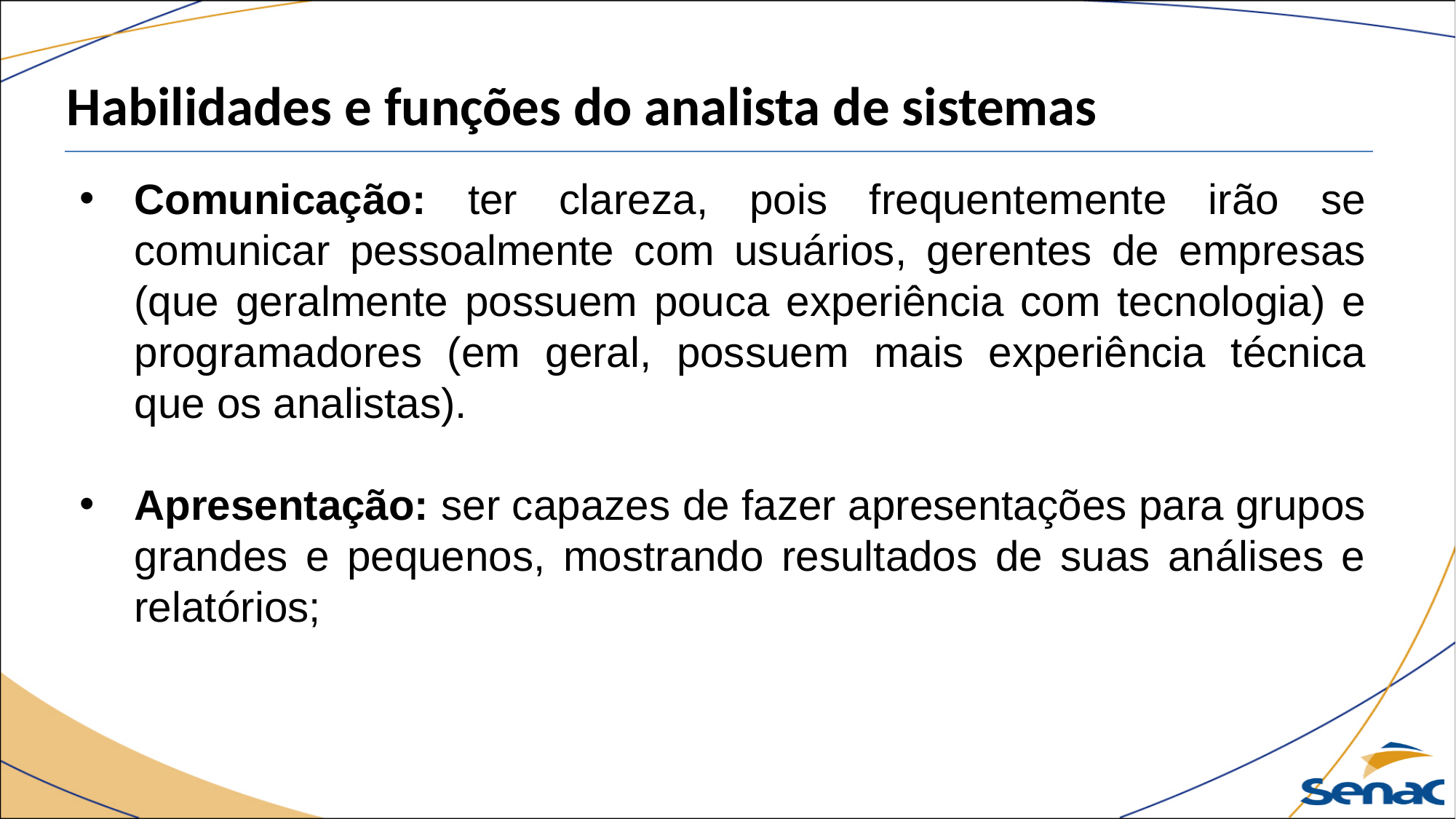

Habilidades e funções do analista de sistemas
Comunicação: ter clareza, pois frequentemente irão se comunicar pessoalmente com usuários, gerentes de empresas (que geralmente possuem pouca experiência com tecnologia) e programadores (em geral, possuem mais experiência técnica que os analistas).

Apresentação: ser capazes de fazer apresentações para grupos grandes e pequenos, mostrando resultados de suas análises e relatórios;